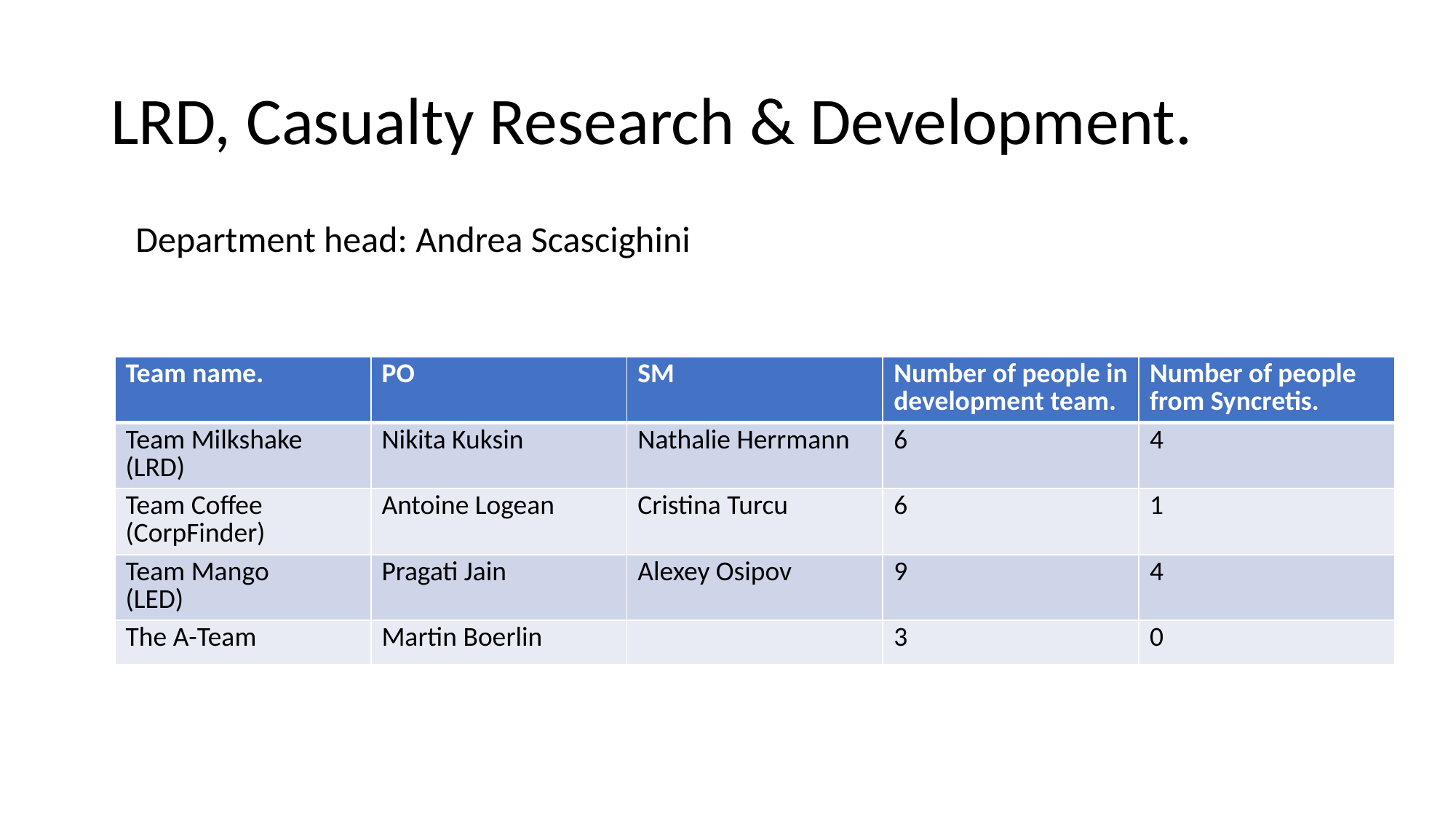

# LRD, Casualty Research & Development.
Department head: Andrea Scascighini
| Team name. | PO | SM | Number of people in development team. | Number of people from Syncretis. |
| --- | --- | --- | --- | --- |
| Team Milkshake (LRD) | Nikita Kuksin | Nathalie Herrmann | 6 | 4 |
| Team Coffee (CorpFinder) | Antoine Logean | Cristina Turcu | 6 | 1 |
| Team Mango (LED) | Pragati Jain | Alexey Osipov | 9 | 4 |
| The A-Team | Martin Boerlin |  | 3 | 0 |